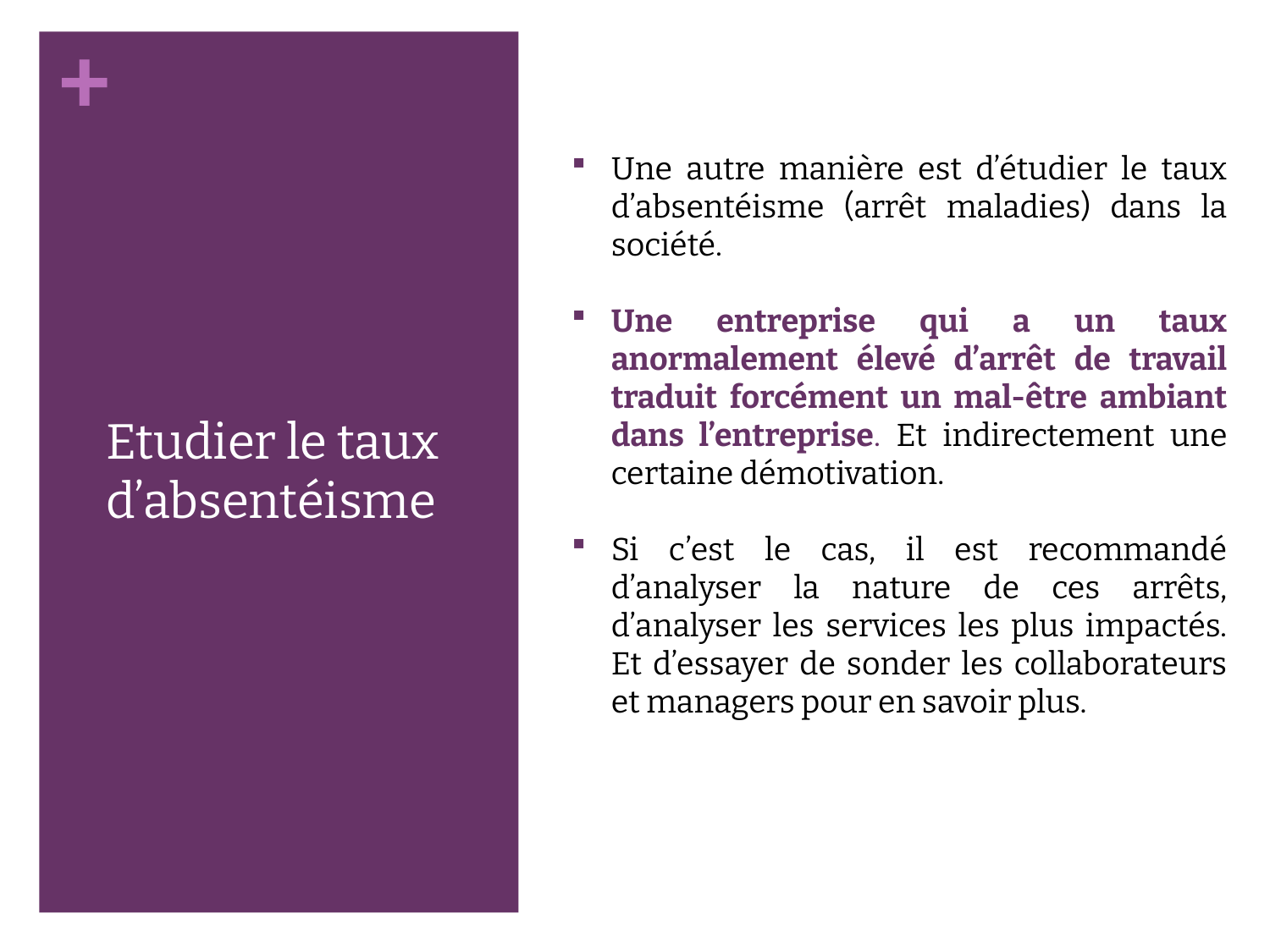

+
Une autre manière est d’étudier le taux d’absentéisme (arrêt maladies) dans la société.

Une entreprise qui a un taux anormalement élevé d’arrêt de travail traduit forcément un mal-être ambiant dans l’entreprise. Et indirectement une certaine démotivation.

Si c’est le cas, il est recommandé d’analyser la nature de ces arrêts, d’analyser les services les plus impactés. Et d’essayer de sonder les collaborateurs et managers pour en savoir plus.

Etudier le taux d’absentéisme